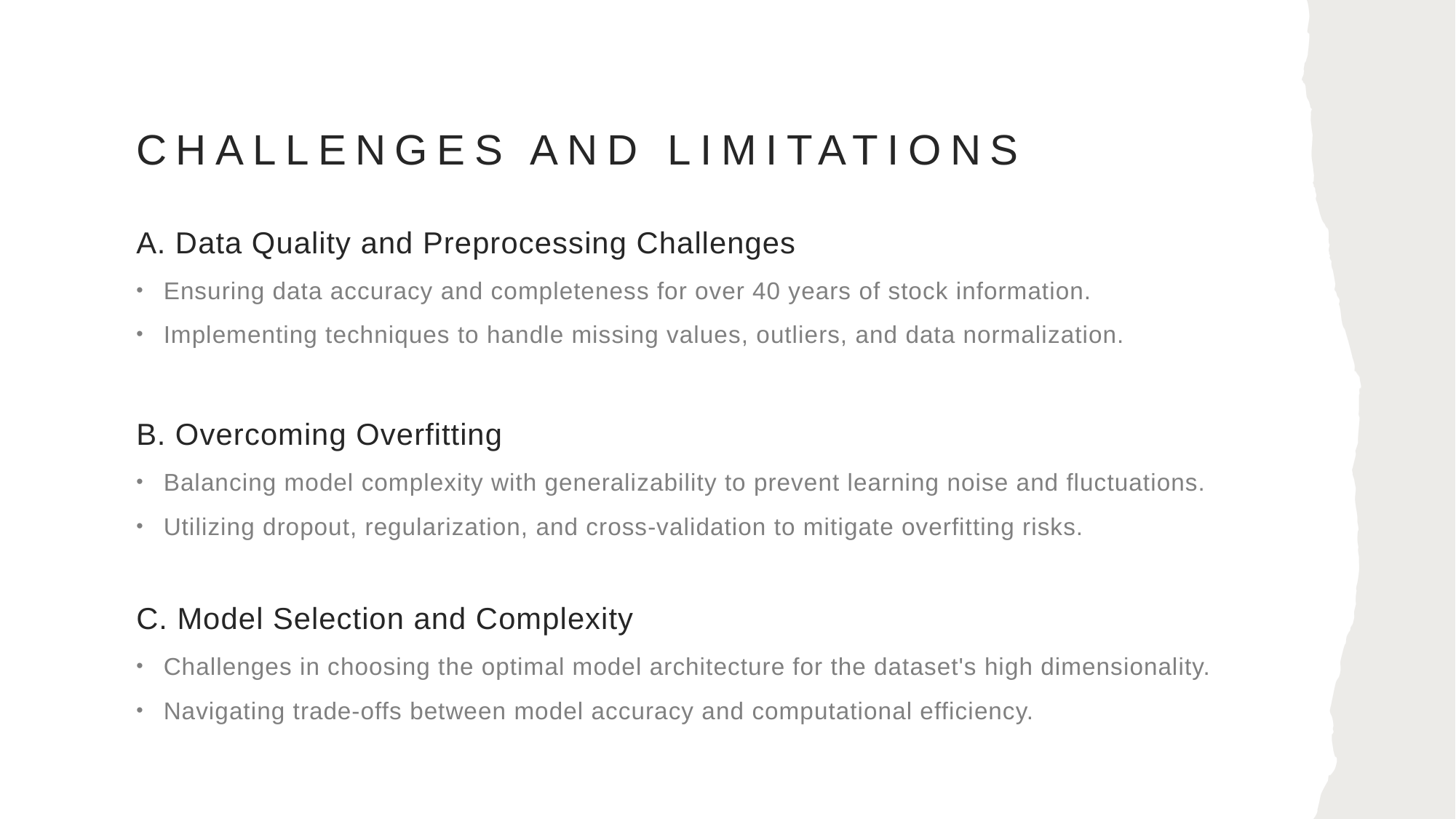

# Challenges and limitations
A. Data Quality and Preprocessing Challenges
Ensuring data accuracy and completeness for over 40 years of stock information.
Implementing techniques to handle missing values, outliers, and data normalization.

B. Overcoming Overfitting
Balancing model complexity with generalizability to prevent learning noise and fluctuations.
Utilizing dropout, regularization, and cross-validation to mitigate overfitting risks.

C. Model Selection and Complexity
Challenges in choosing the optimal model architecture for the dataset's high dimensionality.
Navigating trade-offs between model accuracy and computational efficiency.